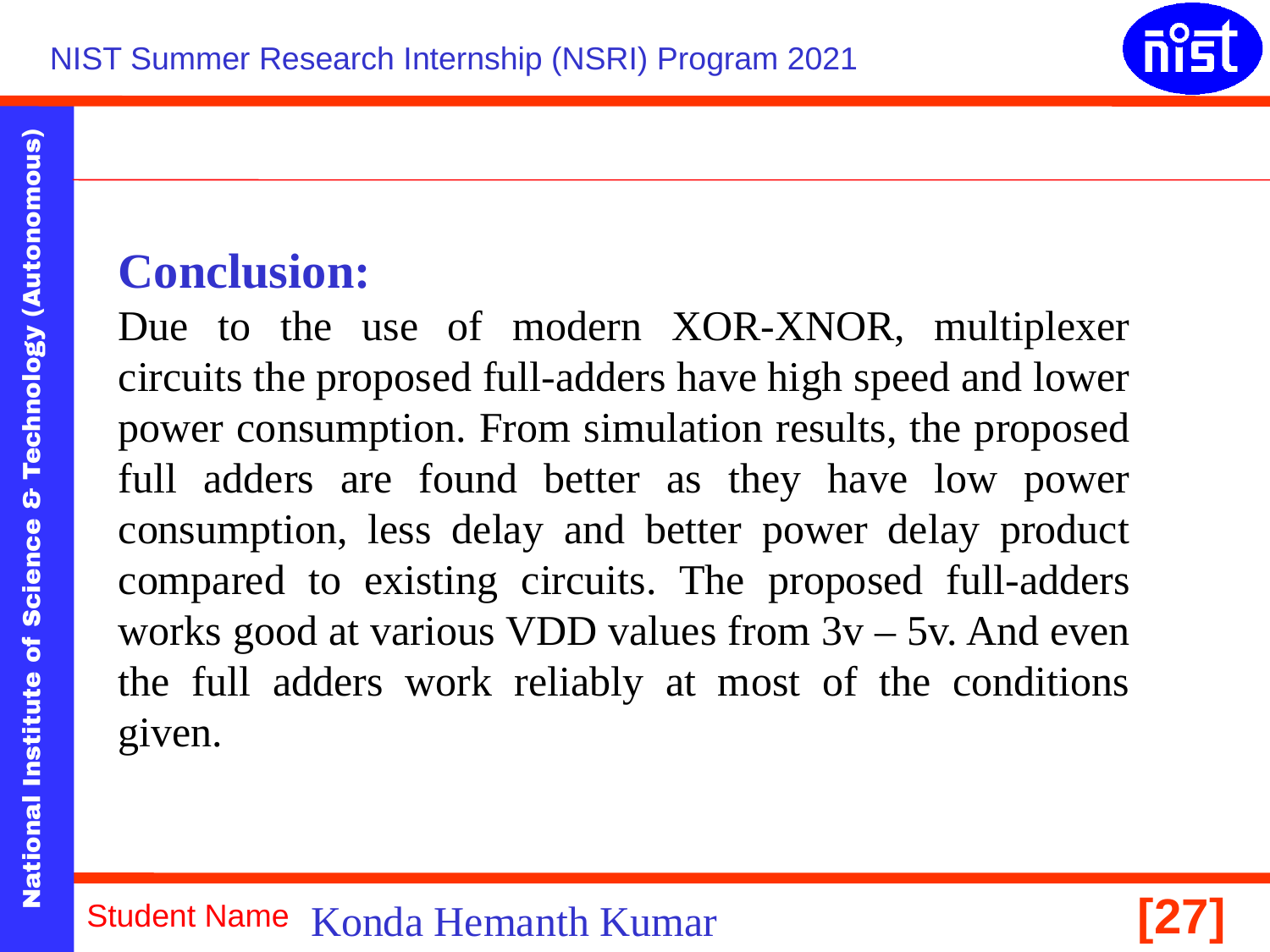

Conclusion:
Due to the use of modern XOR-XNOR, multiplexer circuits the proposed full-adders have high speed and lower power consumption. From simulation results, the proposed full adders are found better as they have low power consumption, less delay and better power delay product compared to existing circuits. The proposed full-adders works good at various VDD values from 3v – 5v. And even the full adders work reliably at most of the conditions given.

Konda Hemanth Kumar